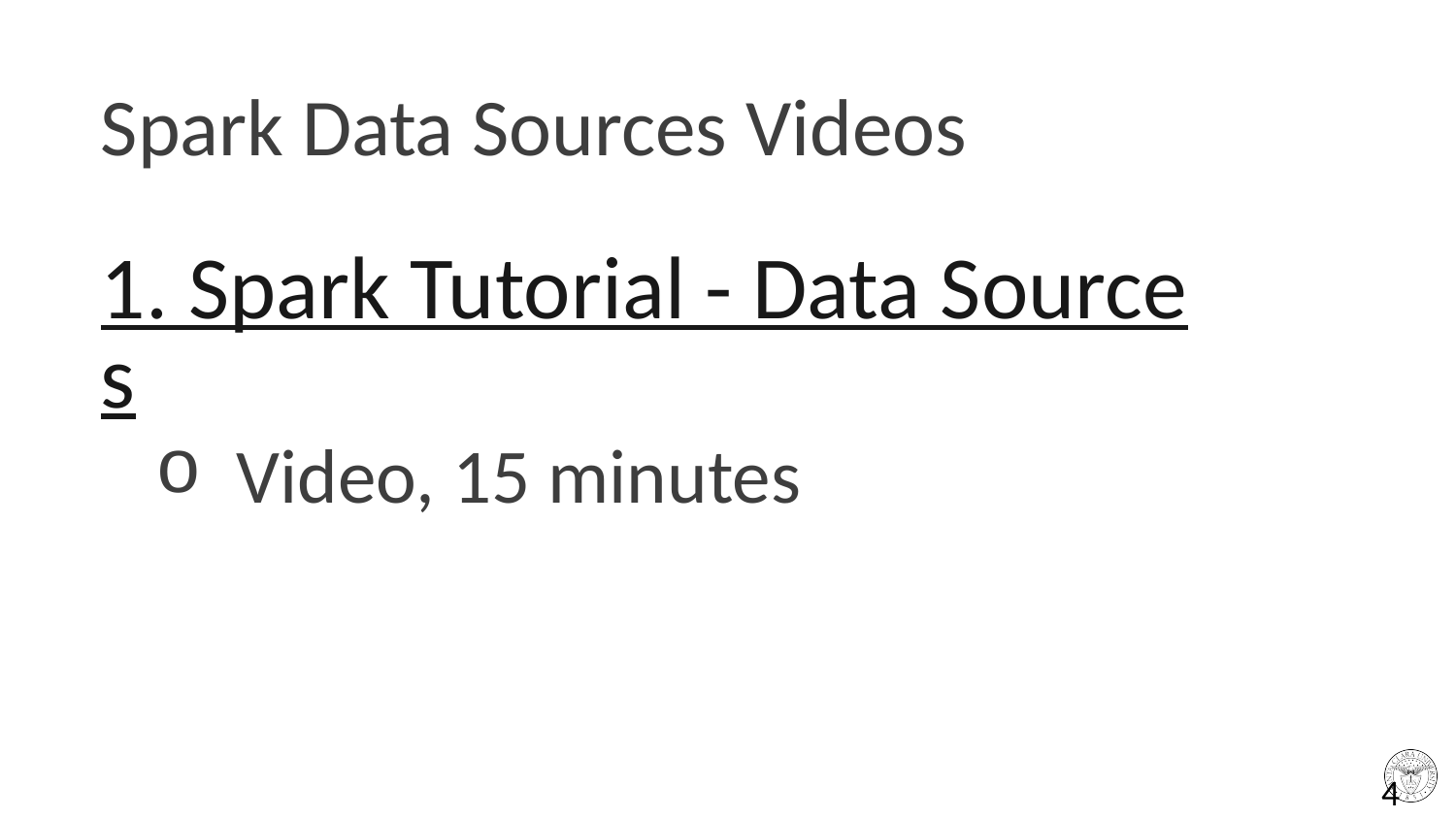

Spark Data Sources Videos

1. Spark Tutorial - Data Sources
  Video, 15 minutes
4